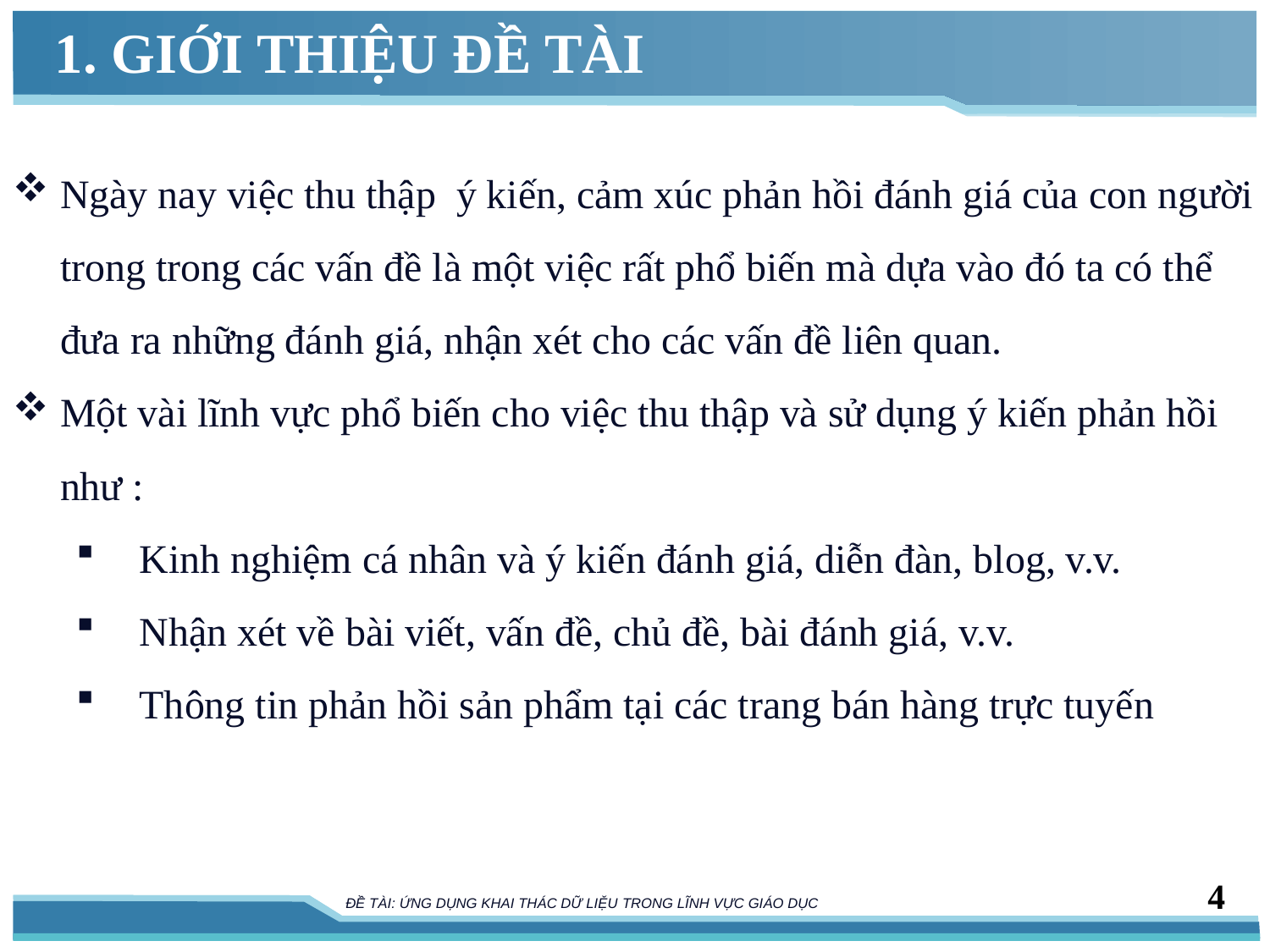

# 1. GIỚI THIỆU ĐỀ TÀI
Ngày nay việc thu thập  ý kiến, cảm xúc phản hồi đánh giá của con người trong trong các vấn đề là một việc rất phổ biến mà dựa vào đó ta có thể đưa ra những đánh giá, nhận xét cho các vấn đề liên quan.
Một vài lĩnh vực phổ biến cho việc thu thập và sử dụng ý kiến phản hồi như :
Kinh nghiệm cá nhân và ý kiến đánh giá, diễn đàn, blog, v.v.
Nhận xét về bài viết, vấn đề, chủ đề, bài đánh giá, v.v.
Thông tin phản hồi sản phẩm tại các trang bán hàng trực tuyến
4